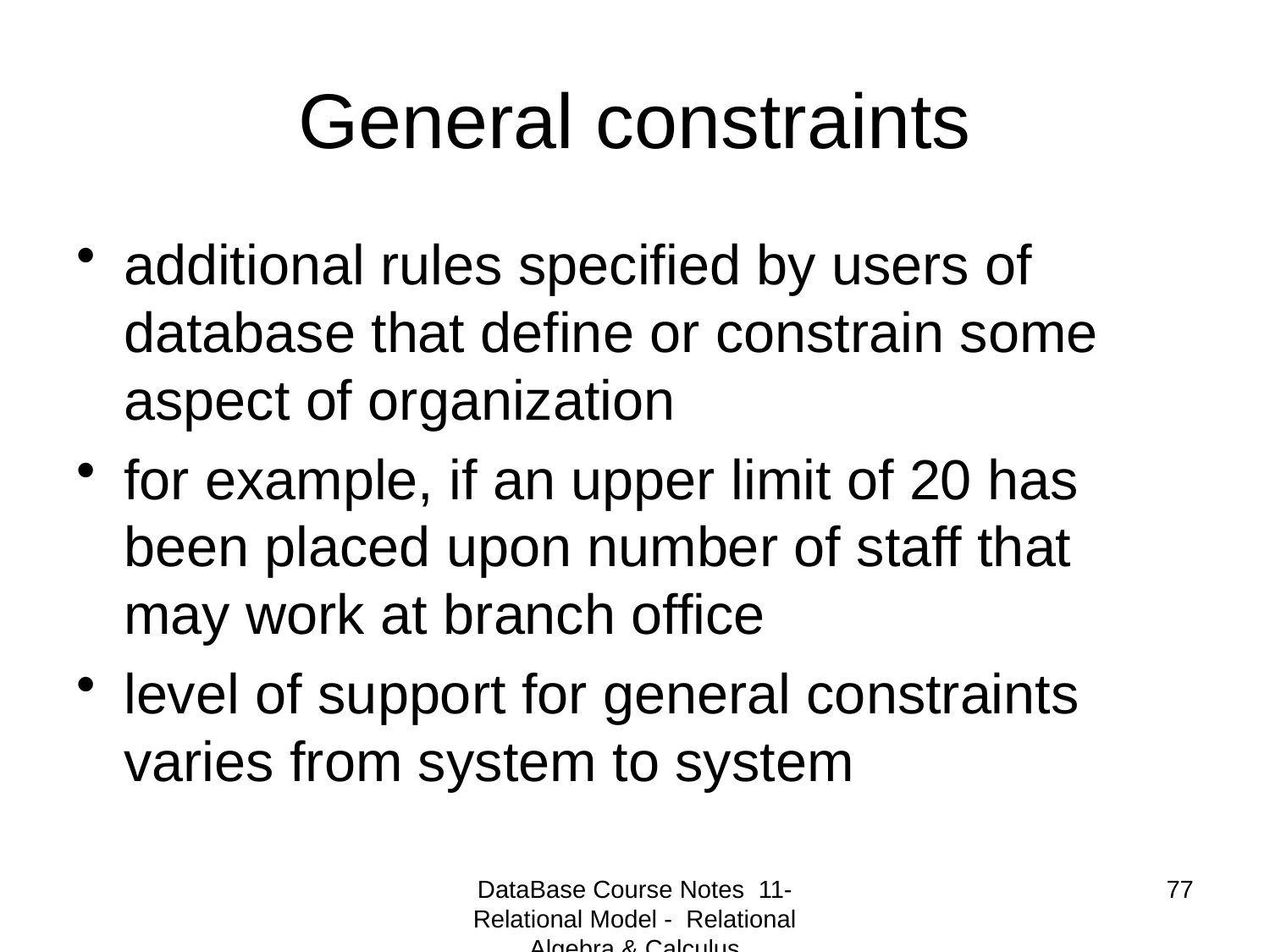

# General constraints
additional rules specified by users of database that define or constrain some aspect of organization
for example, if an upper limit of 20 has been placed upon number of staff that may work at branch office
level of support for general constraints varies from system to system

DataBase Course Notes  11- Relational Model -  Relational Algebra & Calculus
77